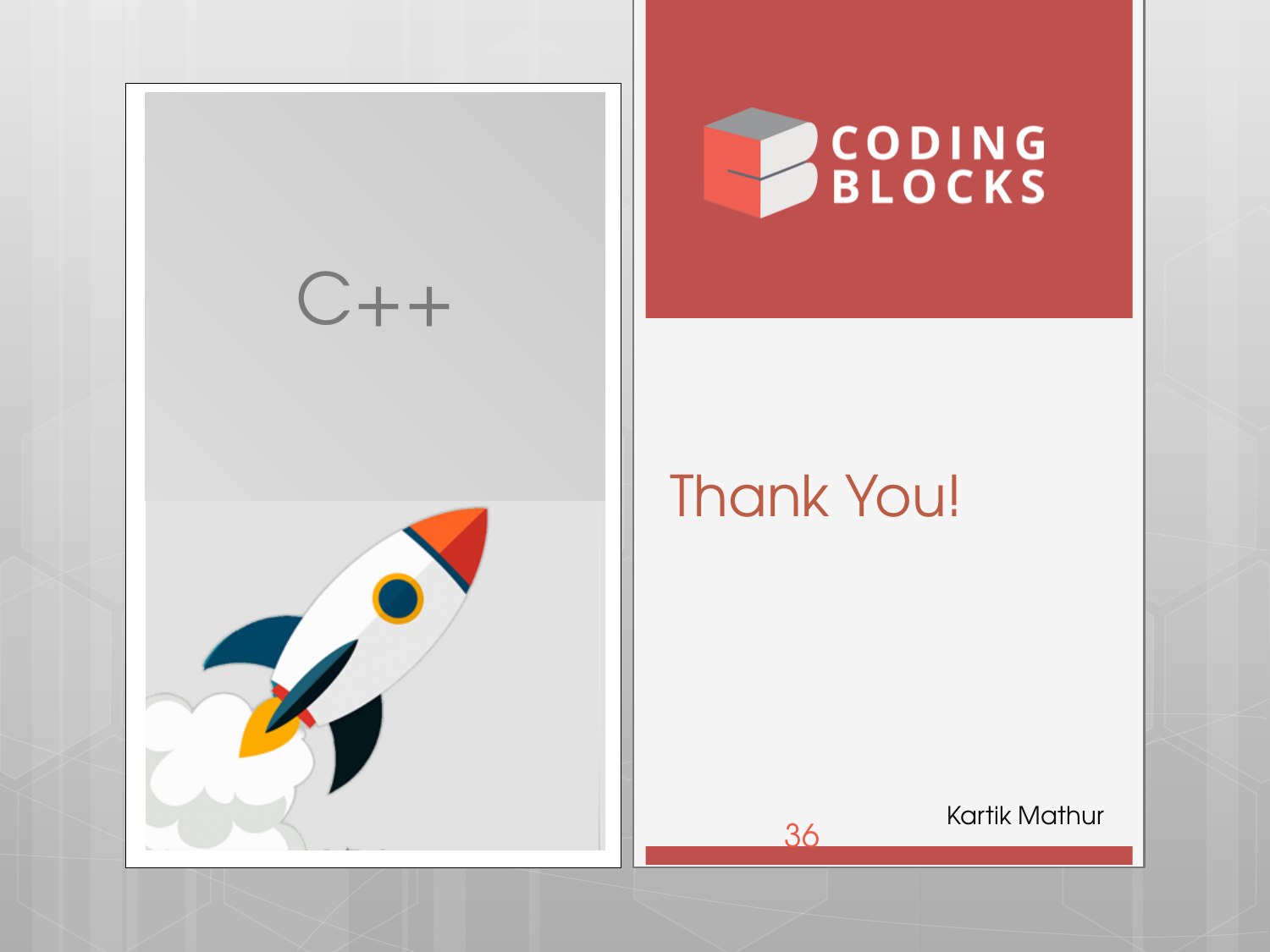

C++
# Thank You!
Kartik Mathur
36